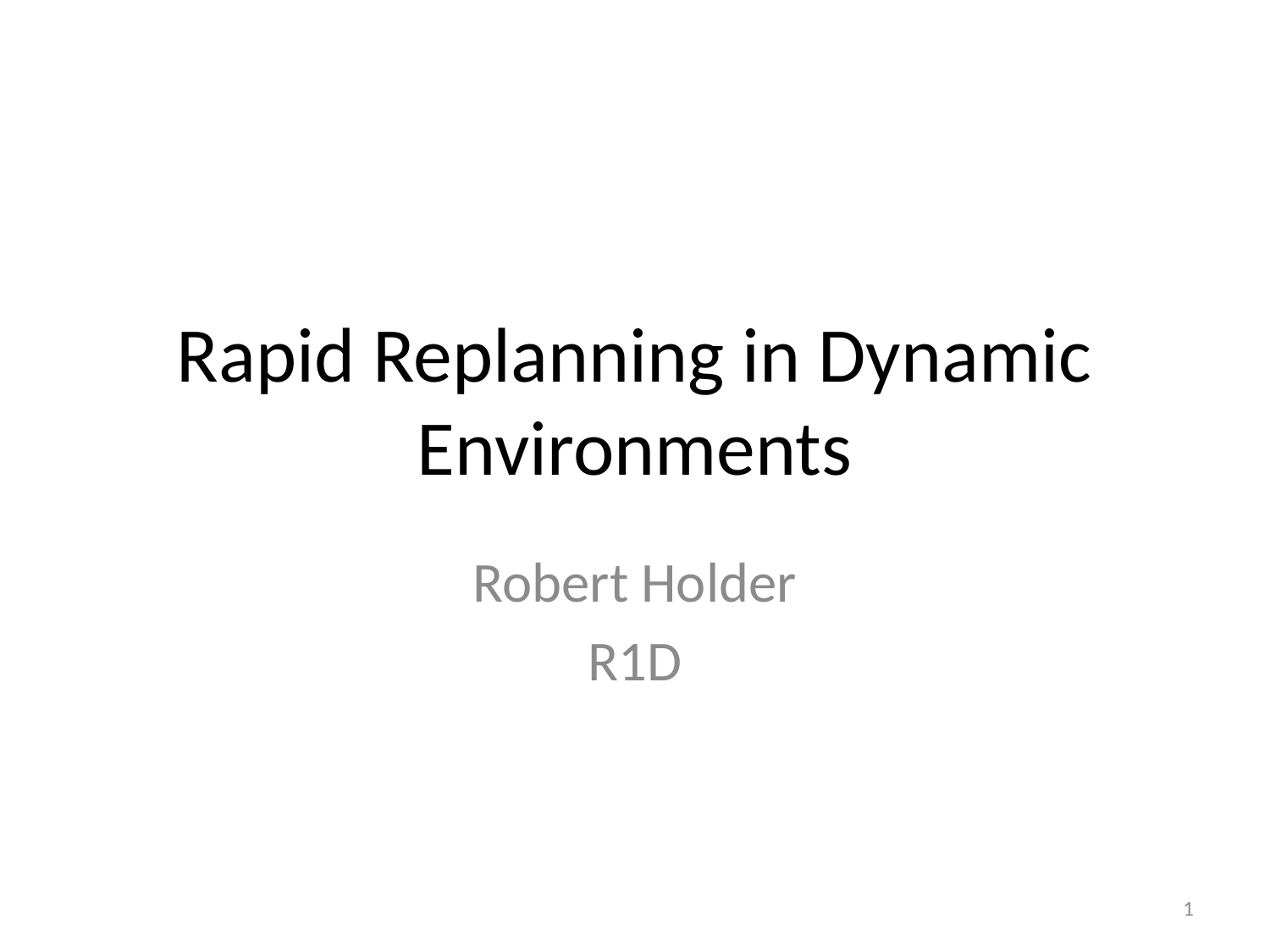

# Rapid Replanning in Dynamic Environments
Robert Holder
R1D
1